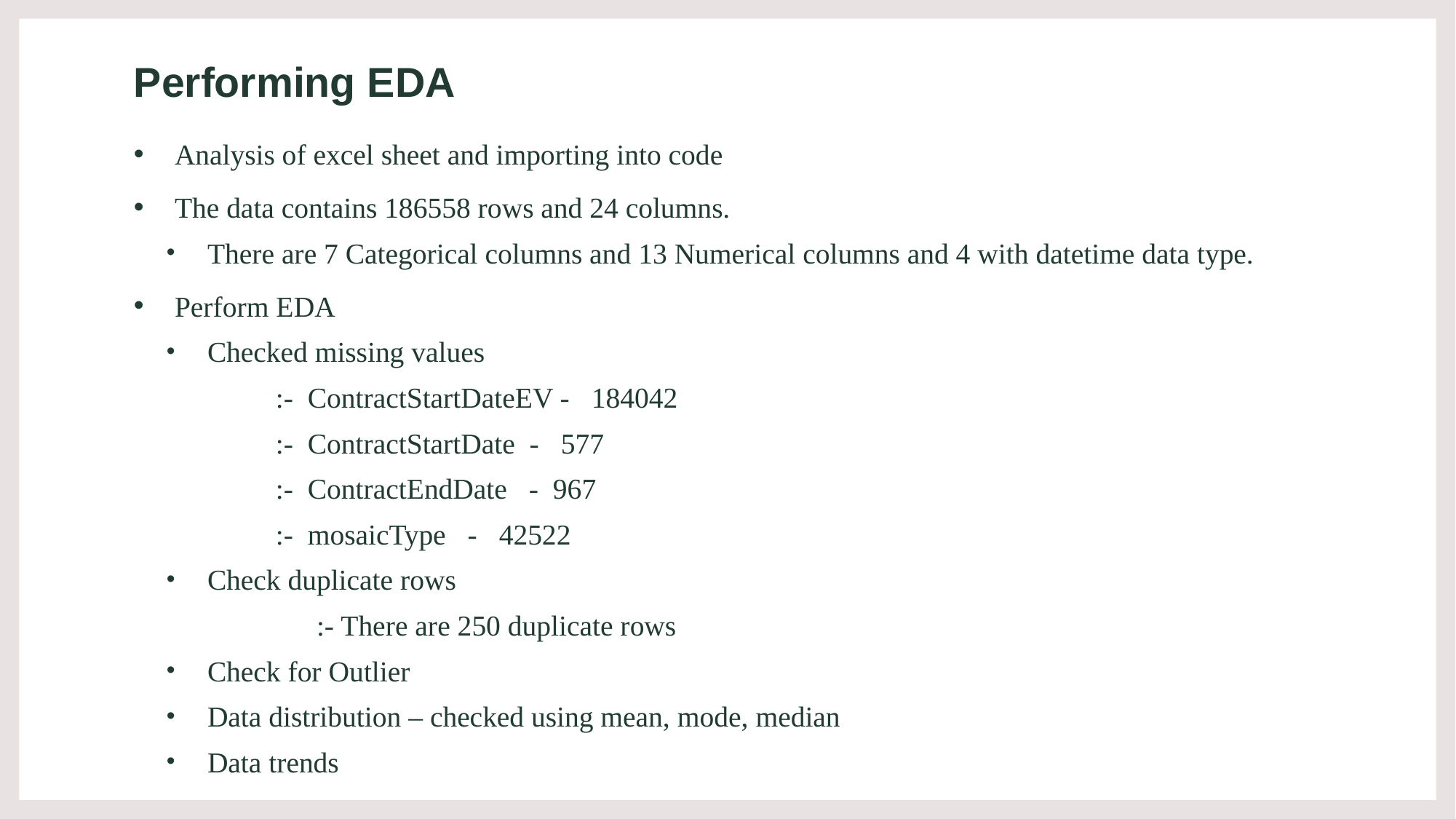

# Performing EDA
Analysis of excel sheet and importing into code
The data contains 186558 rows and 24 columns.
There are 7 Categorical columns and 13 Numerical columns and 4 with datetime data type.
Perform EDA
Checked missing values
	:-  ContractStartDateEV -   184042
	:-  ContractStartDate  -   577
	:-  ContractEndDate   -  967
	:-  mosaicType   -   42522
Check duplicate rows
		:- There are 250 duplicate rows
Check for Outlier
Data distribution – checked using mean, mode, median
Data trends